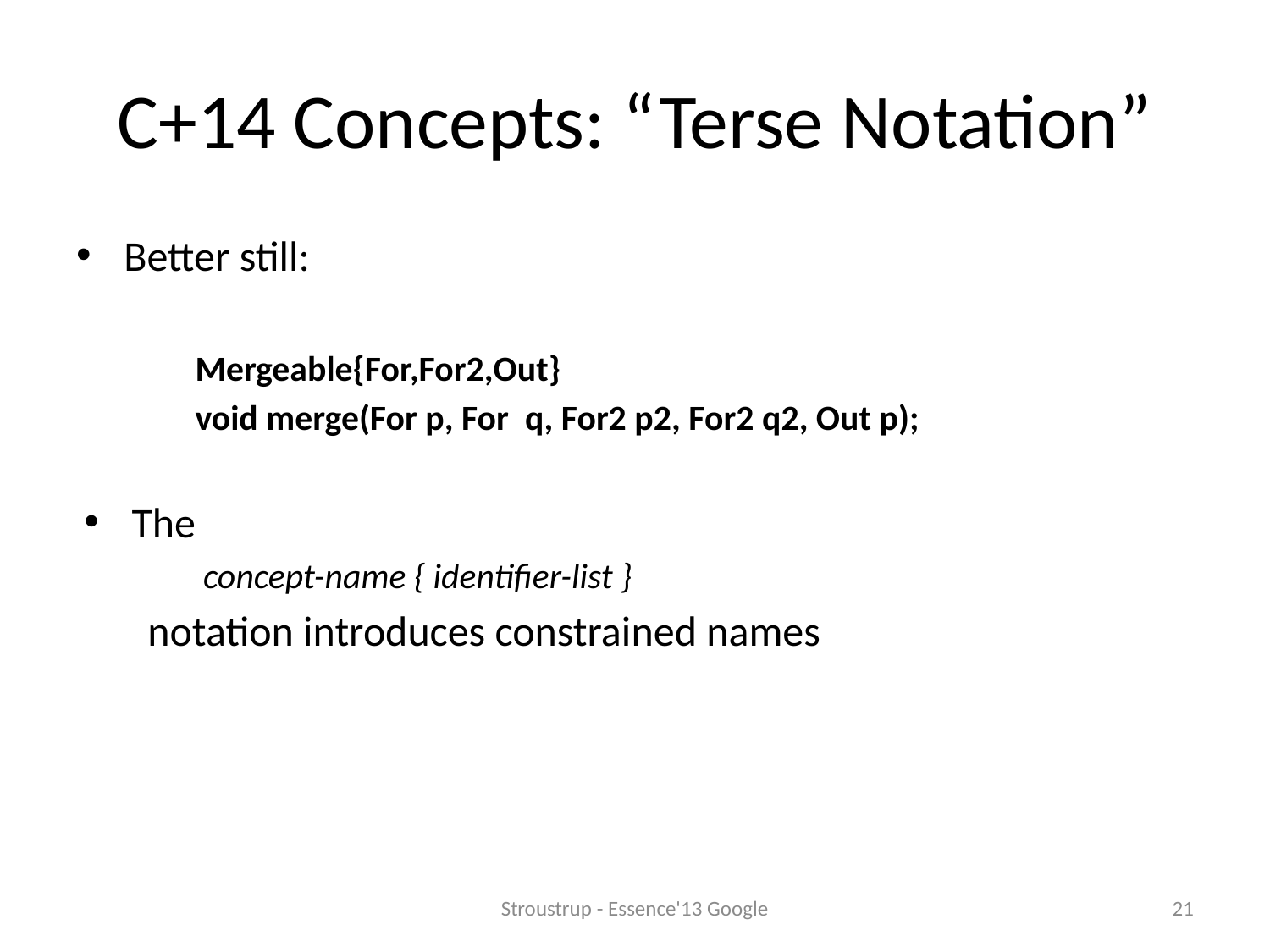

# C+14 Concepts: “Terse Notation”
Better still:

Mergeable{For,For2,Out}
void merge(For p, For  q, For2 p2, For2 q2, Out p);

The
concept-name { identifier-list }
notation introduces constrained names

Stroustrup - Essence'13 Google
21